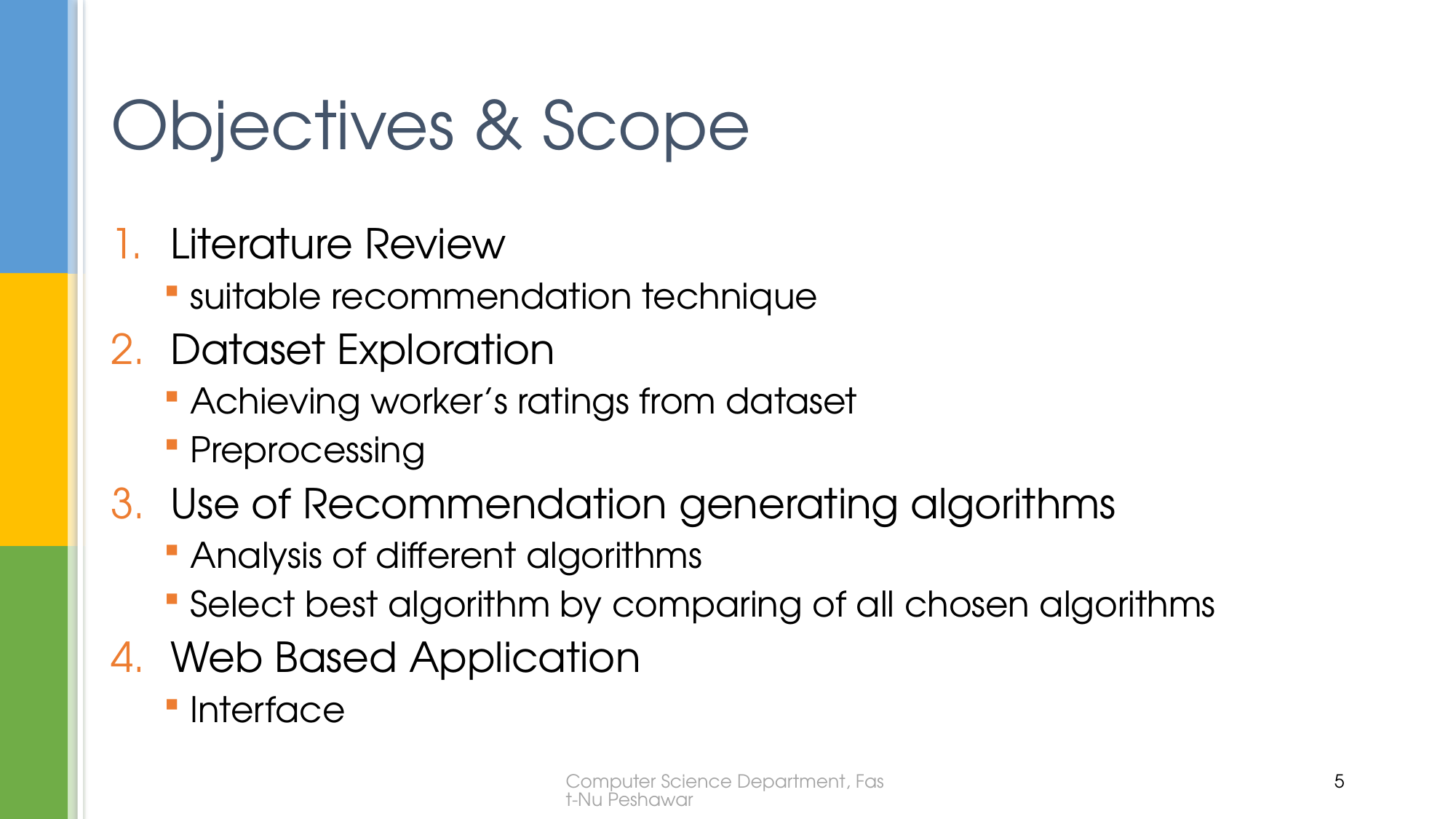

# Objectives & Scope
Literature Review
suitable recommendation technique
Dataset Exploration
Achieving worker’s ratings from dataset
Preprocessing
Use of Recommendation generating algorithms
Analysis of different algorithms
Select best algorithm by comparing of all chosen algorithms
Web Based Application
Interface
Computer Science Department, Fast-Nu Peshawar
5